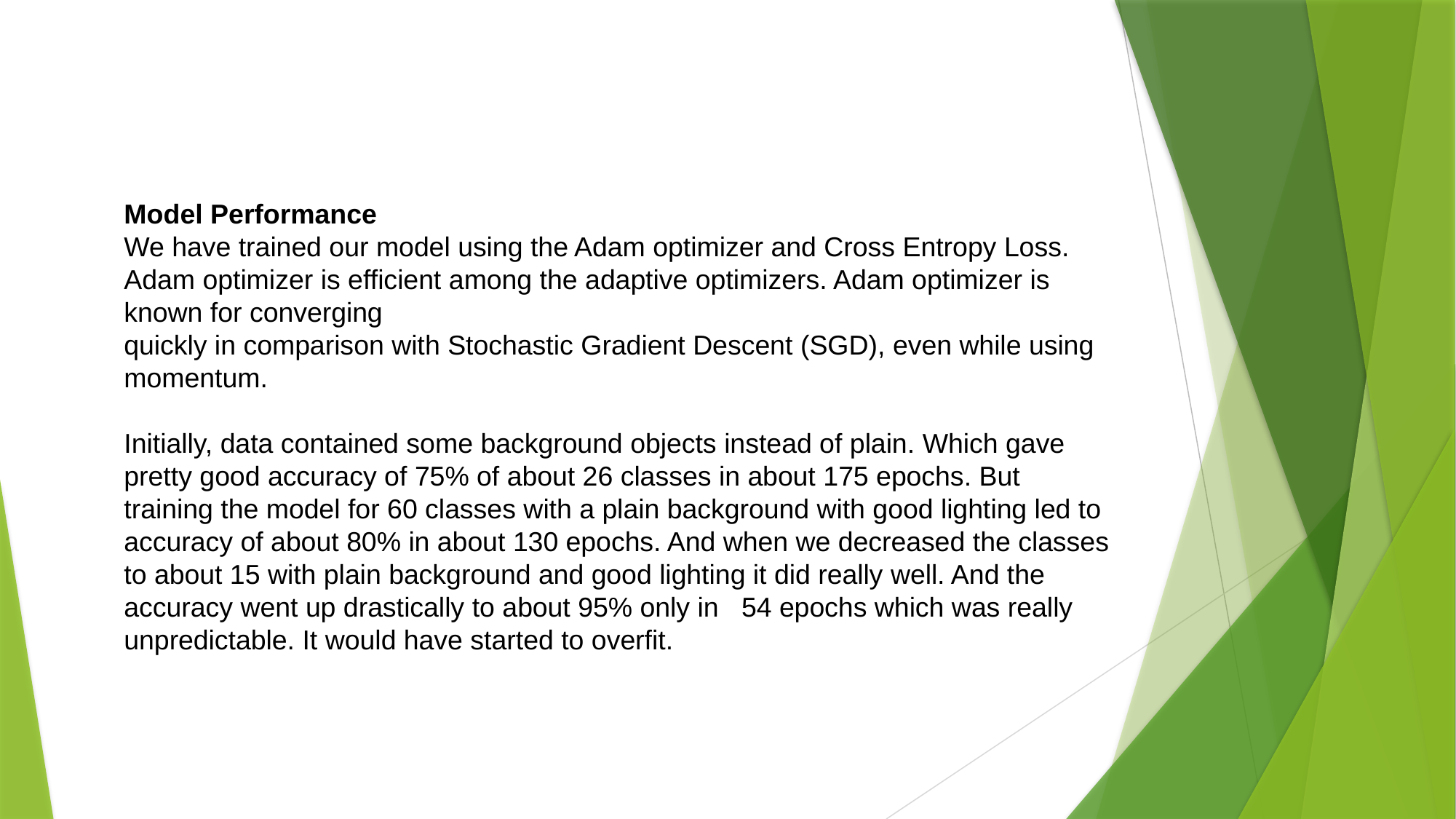

Model Performance
We have trained our model using the Adam optimizer and Cross Entropy Loss. Adam optimizer is efficient among the adaptive optimizers. Adam optimizer is known for converging
quickly in comparison with Stochastic Gradient Descent (SGD), even while using momentum.
Initially, data contained some background objects instead of plain. Which gave pretty good accuracy of 75% of about 26 classes in about 175 epochs. But training the model for 60 classes with a plain background with good lighting led to accuracy of about 80% in about 130 epochs. And when we decreased the classes to about 15 with plain background and good lighting it did really well. And the accuracy went up drastically to about 95% only in   54 epochs which was really unpredictable. It would have started to overfit.